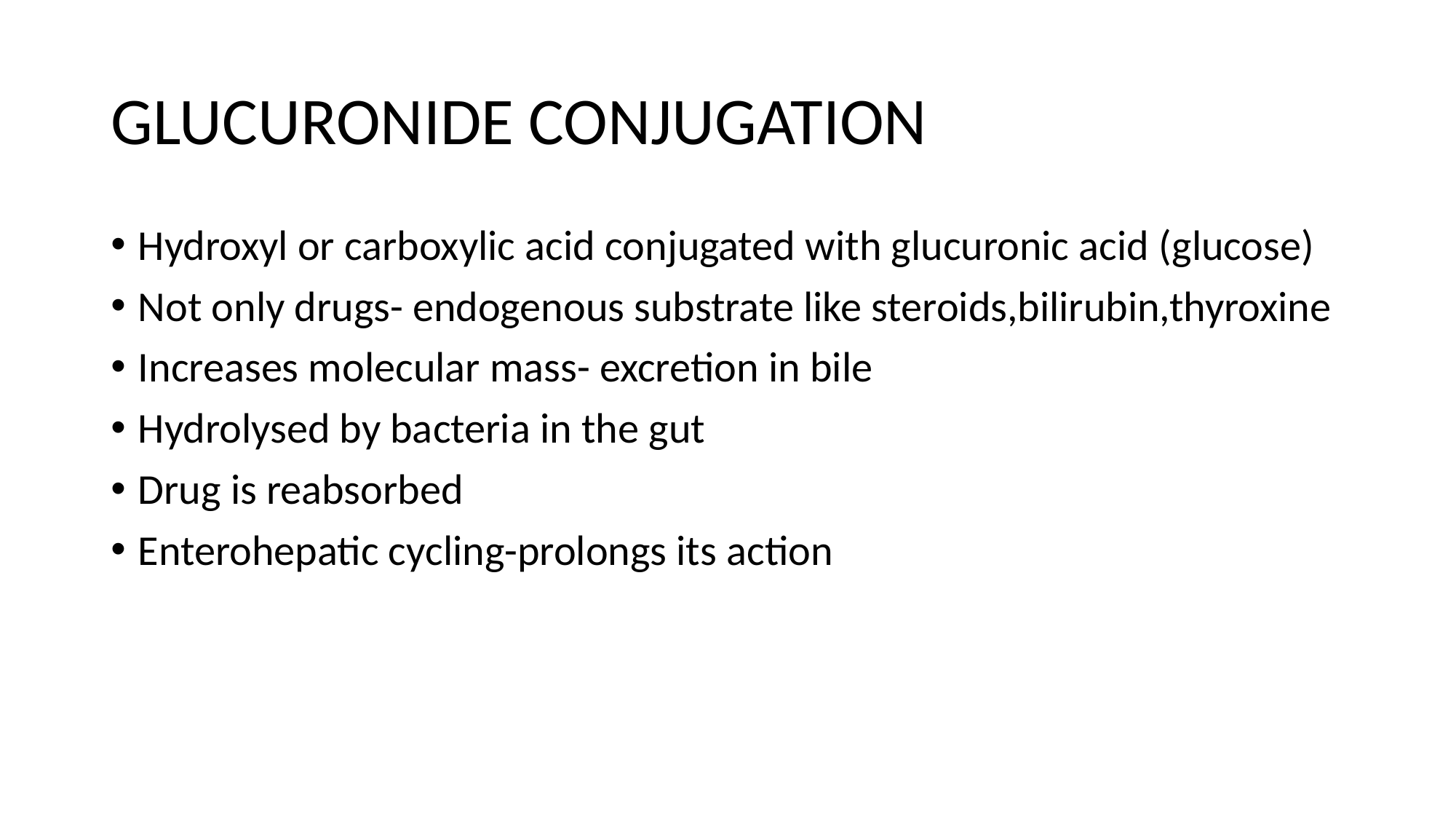

# GLUCURONIDE CONJUGATION
Hydroxyl or carboxylic acid conjugated with glucuronic acid (glucose)
Not only drugs- endogenous substrate like steroids,bilirubin,thyroxine
Increases molecular mass- excretion in bile
Hydrolysed by bacteria in the gut
Drug is reabsorbed
Enterohepatic cycling-prolongs its action